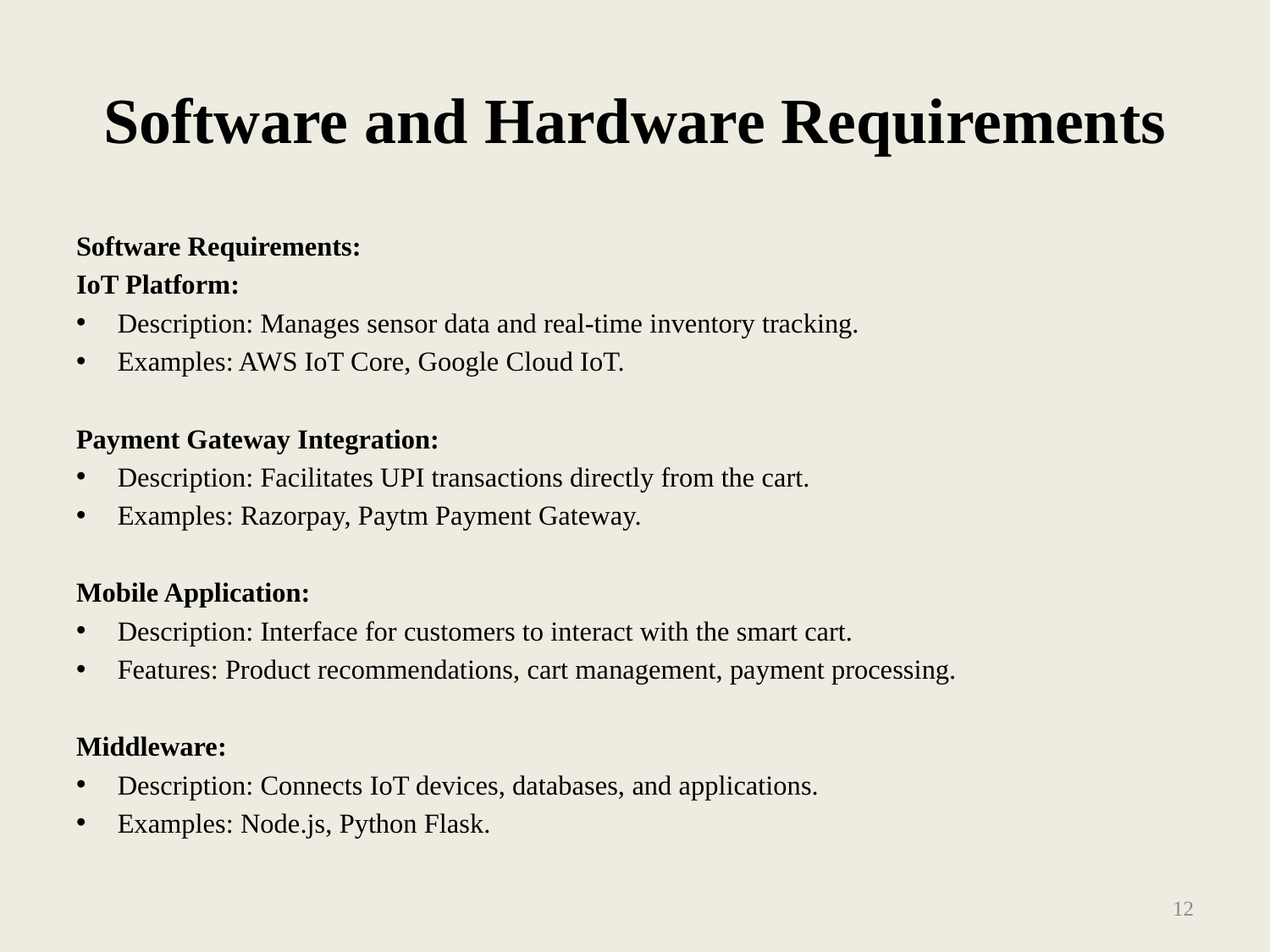

# Software and Hardware Requirements
Software Requirements:
IoT Platform:
Description: Manages sensor data and real-time inventory tracking.
Examples: AWS IoT Core, Google Cloud IoT.

Payment Gateway Integration:
Description: Facilitates UPI transactions directly from the cart.
Examples: Razorpay, Paytm Payment Gateway.

Mobile Application:
Description: Interface for customers to interact with the smart cart.
Features: Product recommendations, cart management, payment processing.

Middleware:
Description: Connects IoT devices, databases, and applications.
Examples: Node.js, Python Flask.
12